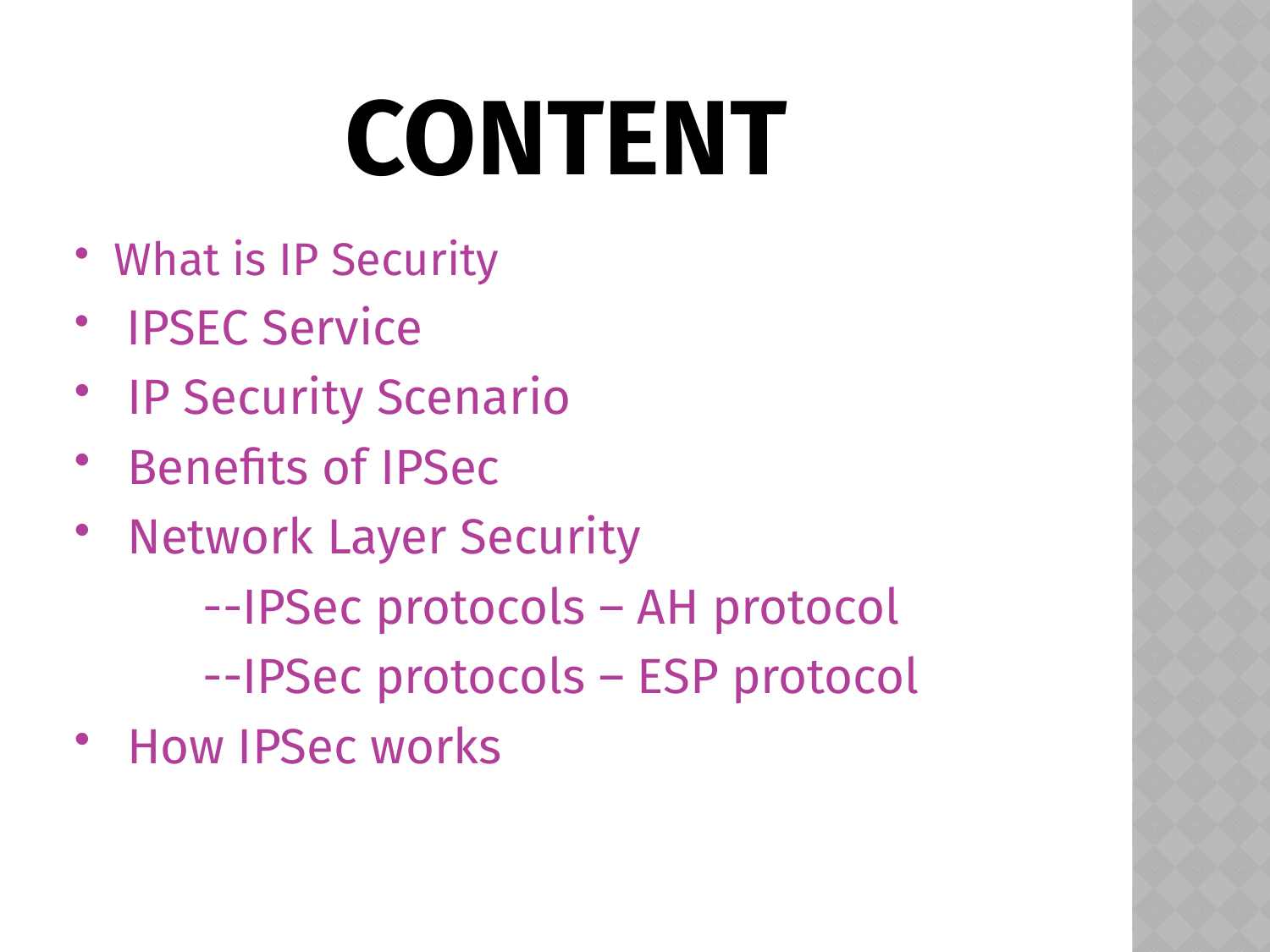

# CONTENT
What is IP Security
 IPSEC Service
 IP Security Scenario
 Benefits of IPSec
 Network Layer Security
	--IPSec protocols – AH protocol
	--IPSec protocols – ESP protocol
 How IPSec works